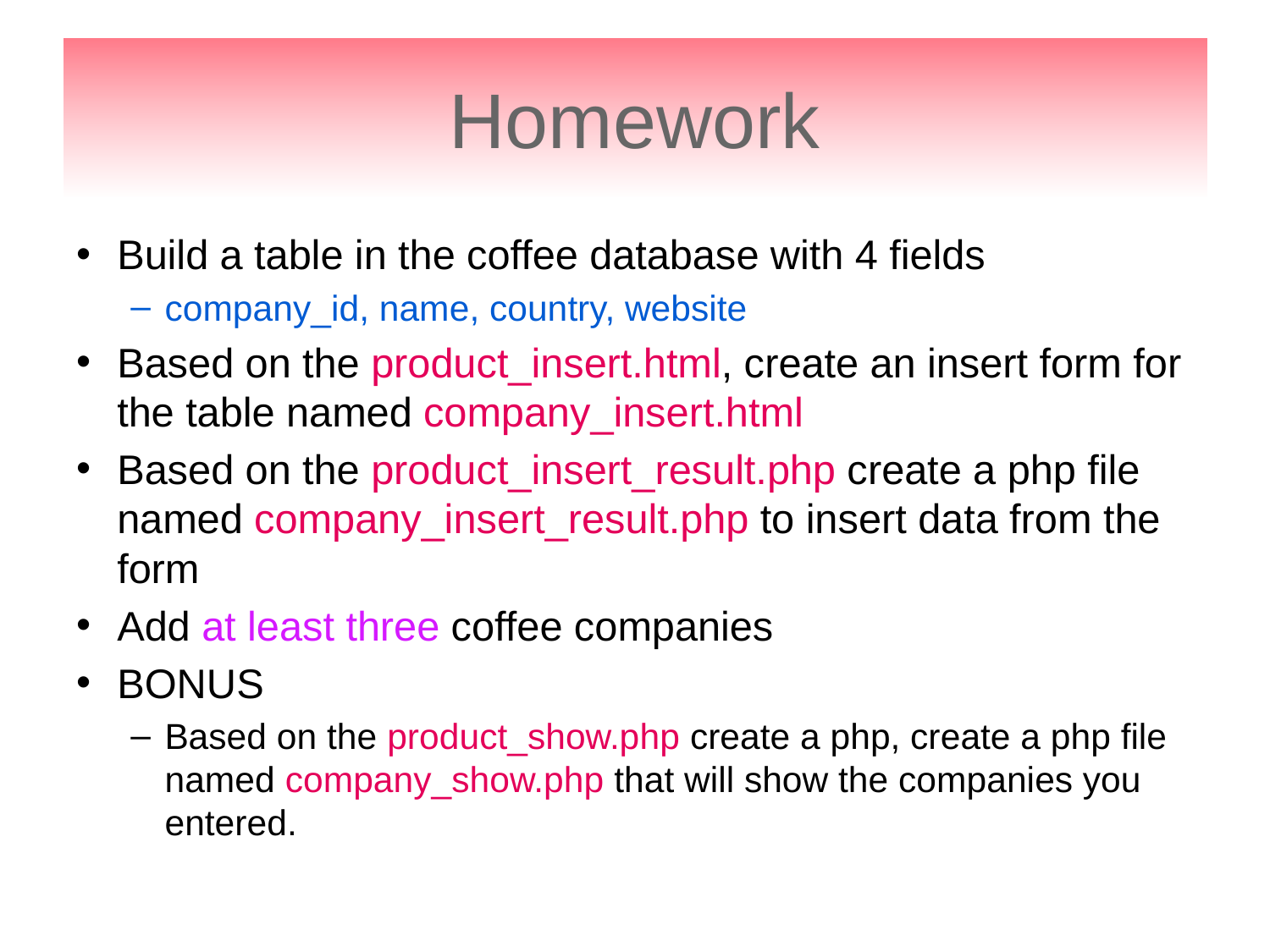

# Homework
Build a table in the coffee database with 4 fields
company_id, name, country, website
Based on the product_insert.html, create an insert form for the table named company_insert.html
Based on the product_insert_result.php create a php file named company_insert_result.php to insert data from the form
Add at least three coffee companies
BONUS
Based on the product_show.php create a php, create a php file named company_show.php that will show the companies you entered.